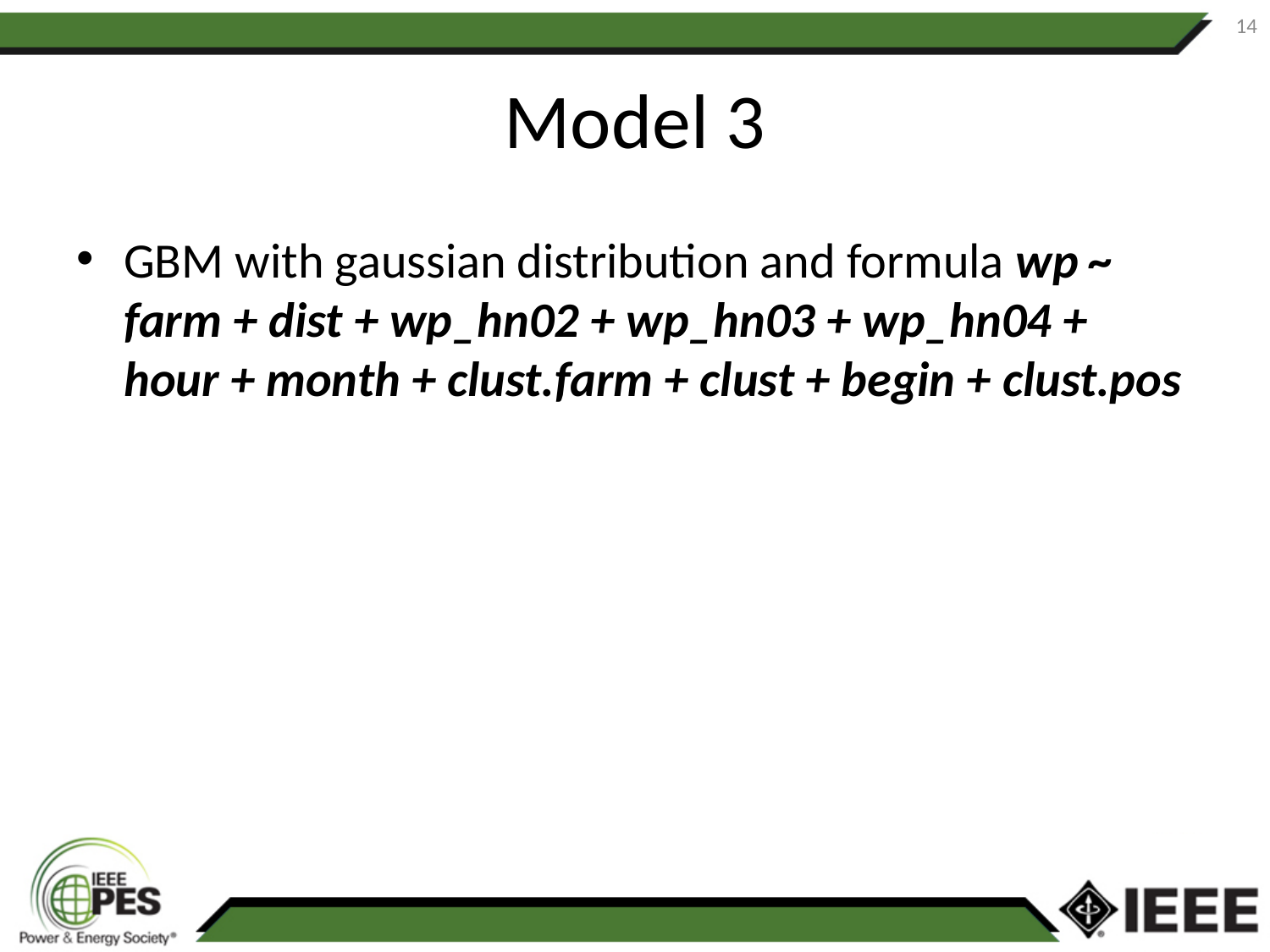

14
# Model 3
GBM with gaussian distribution and formula wp ~ farm + dist + wp_hn02 + wp_hn03 + wp_hn04 + hour + month + clust.farm + clust + begin + clust.pos